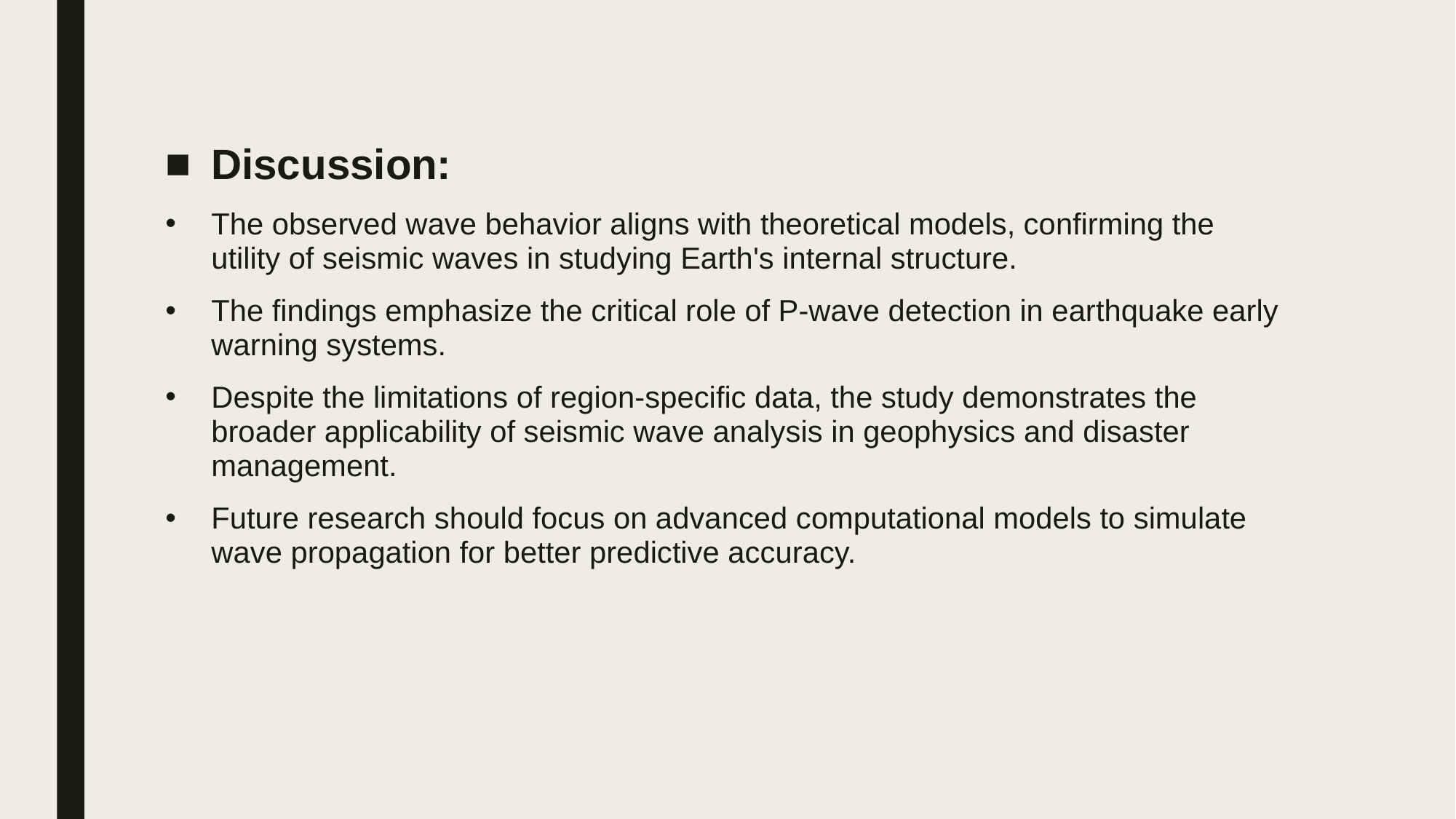

Discussion:
The observed wave behavior aligns with theoretical models, confirming the utility of seismic waves in studying Earth's internal structure.
The findings emphasize the critical role of P-wave detection in earthquake early warning systems.
Despite the limitations of region-specific data, the study demonstrates the broader applicability of seismic wave analysis in geophysics and disaster management.
Future research should focus on advanced computational models to simulate wave propagation for better predictive accuracy.